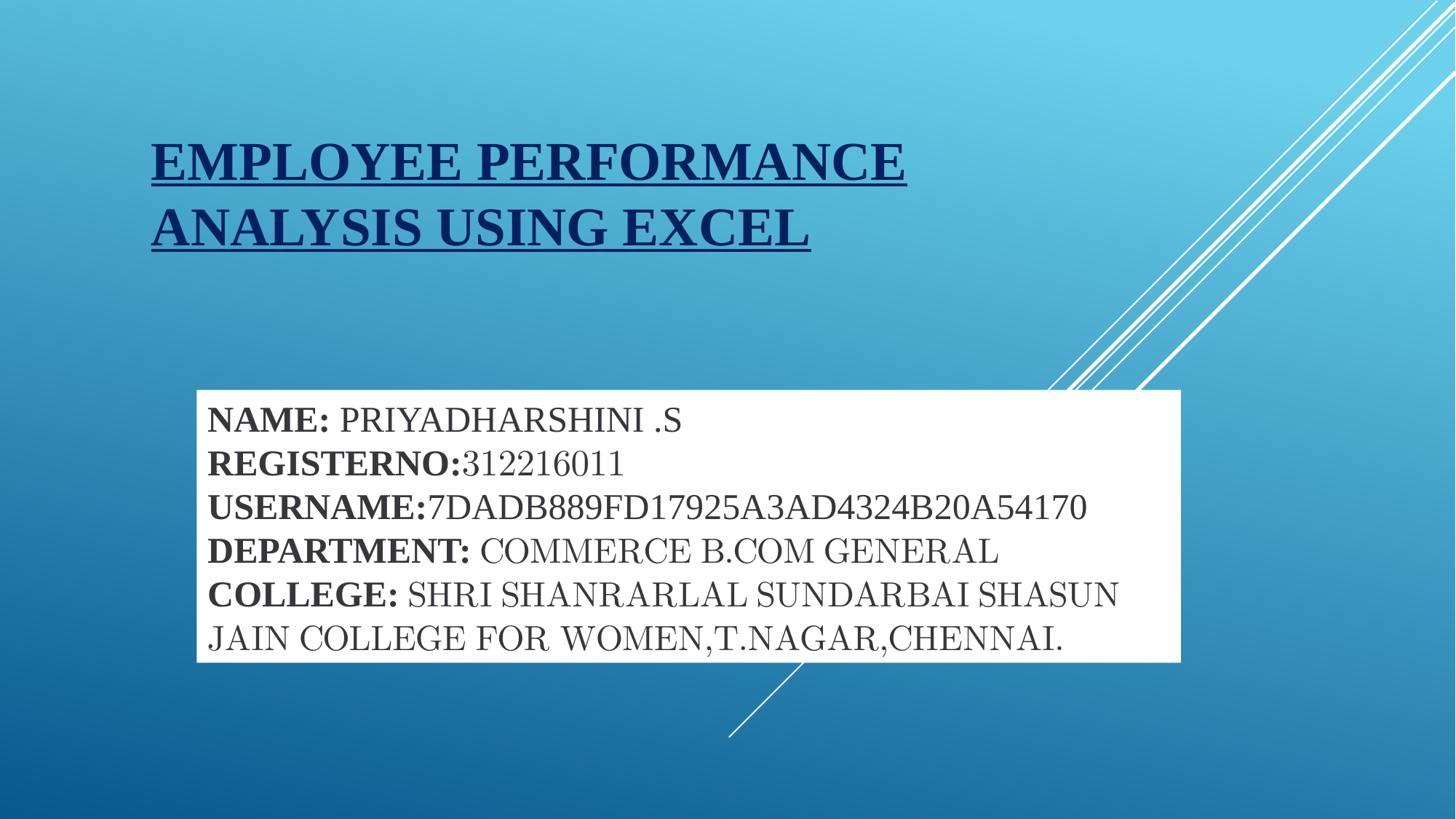

# EMPLOYEE PERFORMANCE ANALYSIS USING EXCEL
NAME: PRIYADHARSHINI .S
REGISTERNO:312216011
USERNAME:7DADB889FD17925A3AD4324B20A54170
DEPARTMENT: COMMERCE B.COM GENERAL
COLLEGE: SHRI SHANRARLAL SUNDARBAI SHASUN JAIN COLLEGE FOR WOMEN,T.NAGAR,CHENNAI.